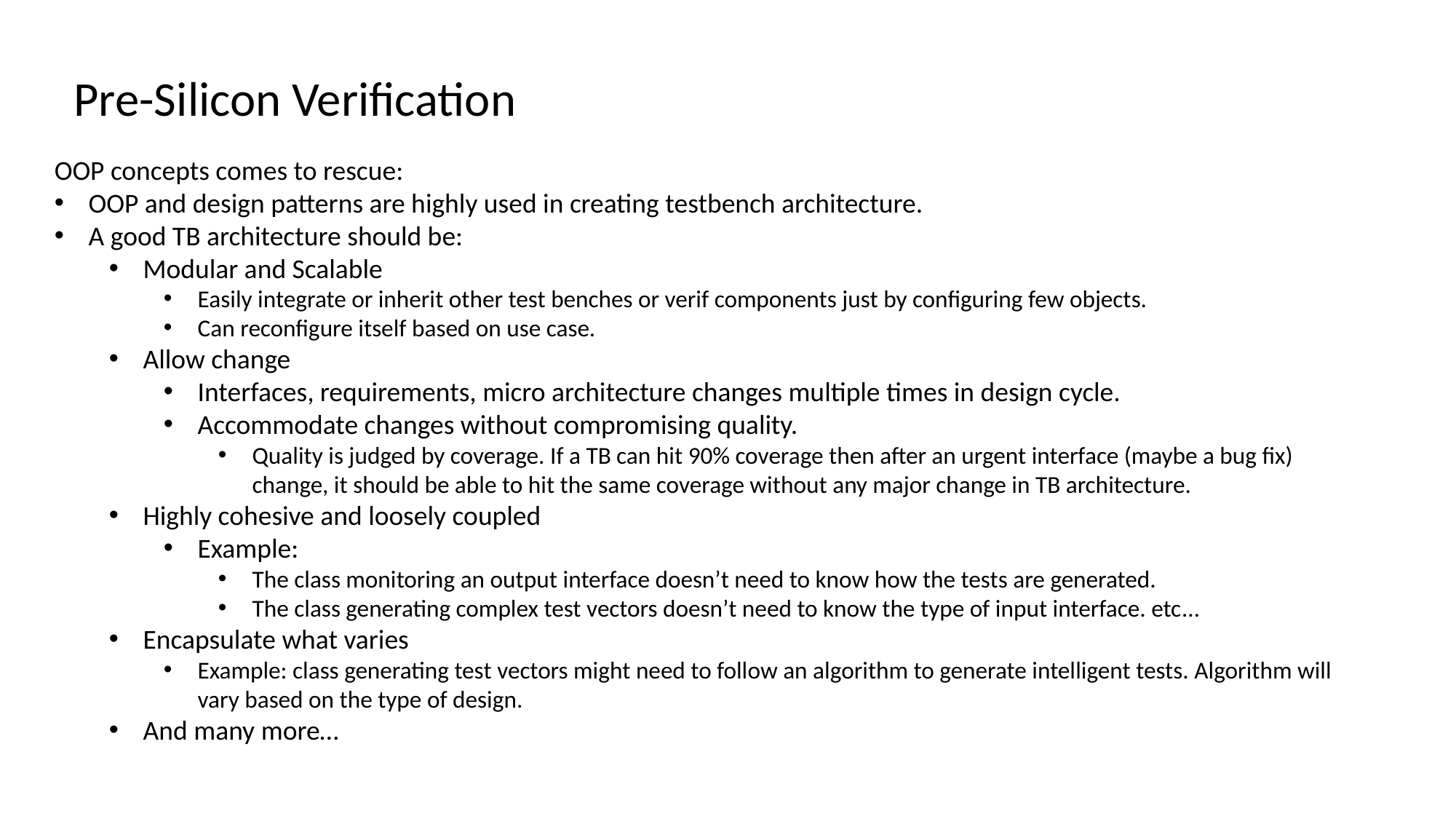

# Pre-Silicon Verification
OOP concepts comes to rescue:
OOP and design patterns are highly used in creating testbench architecture.
A good TB architecture should be:
Modular and Scalable
Easily integrate or inherit other test benches or verif components just by configuring few objects.
Can reconfigure itself based on use case.
Allow change
Interfaces, requirements, micro architecture changes multiple times in design cycle.
Accommodate changes without compromising quality.
Quality is judged by coverage. If a TB can hit 90% coverage then after an urgent interface (maybe a bug fix) change, it should be able to hit the same coverage without any major change in TB architecture.
Highly cohesive and loosely coupled
Example:
The class monitoring an output interface doesn’t need to know how the tests are generated.
The class generating complex test vectors doesn’t need to know the type of input interface. etc…
Encapsulate what varies
Example: class generating test vectors might need to follow an algorithm to generate intelligent tests. Algorithm will vary based on the type of design.
And many more…